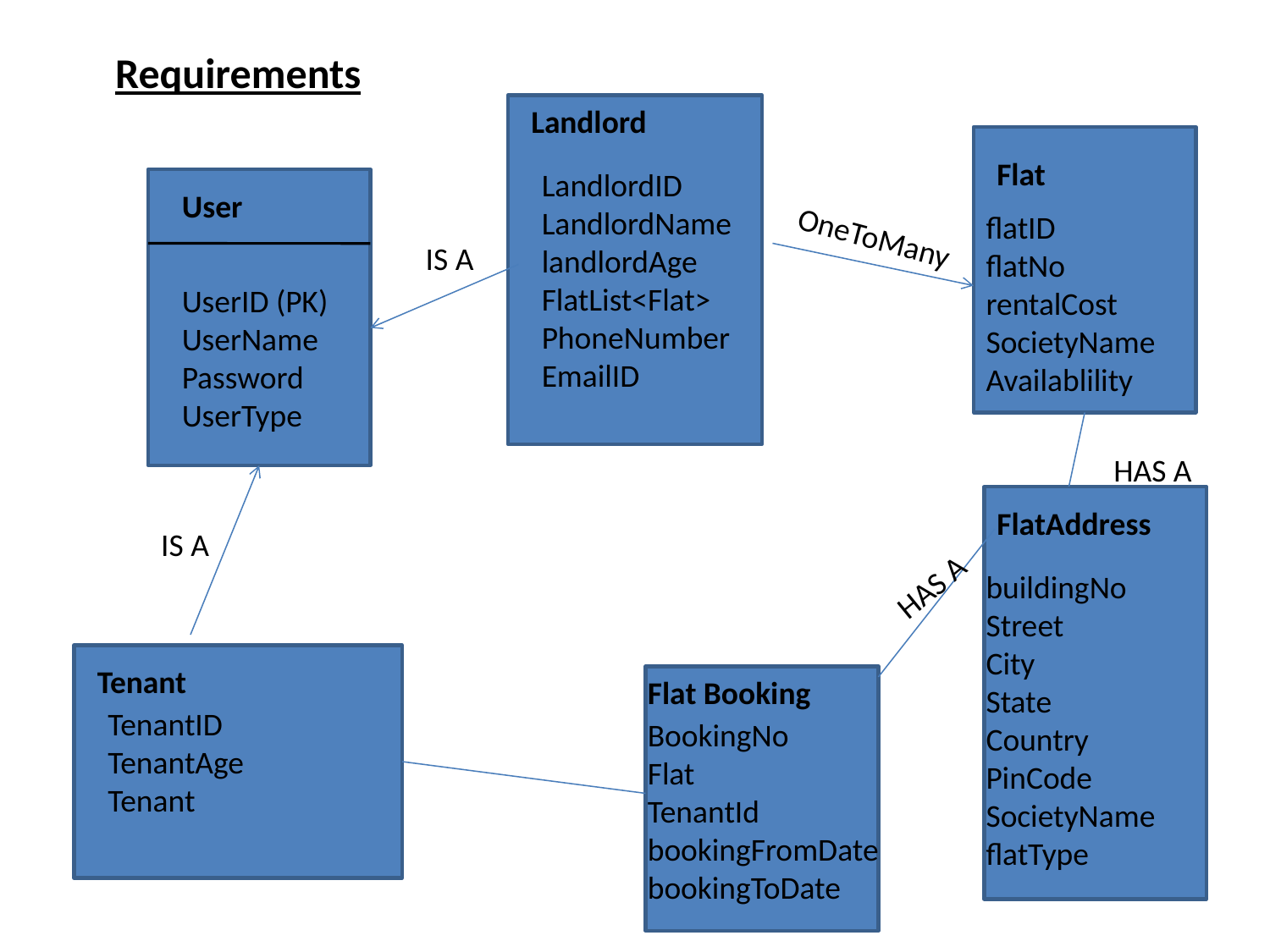

# Requirements

Landlord

Flat
LandlordID
LandlordName
landlordAge
FlatList<Flat>
PhoneNumber
EmailID

User
flatID
flatNo
rentalCost
SocietyName
Availablility
OneToMany
IS A
UserID (PK)
UserName
Password
UserType
HAS A

FlatAddress
IS A
HAS A
buildingNo
Street
City
State
Country
PinCode
SocietyName
flatType

Tenant
Flat Booking

TenantID
TenantAge
Tenant
BookingNo
Flat
TenantId
bookingFromDate
bookingToDate